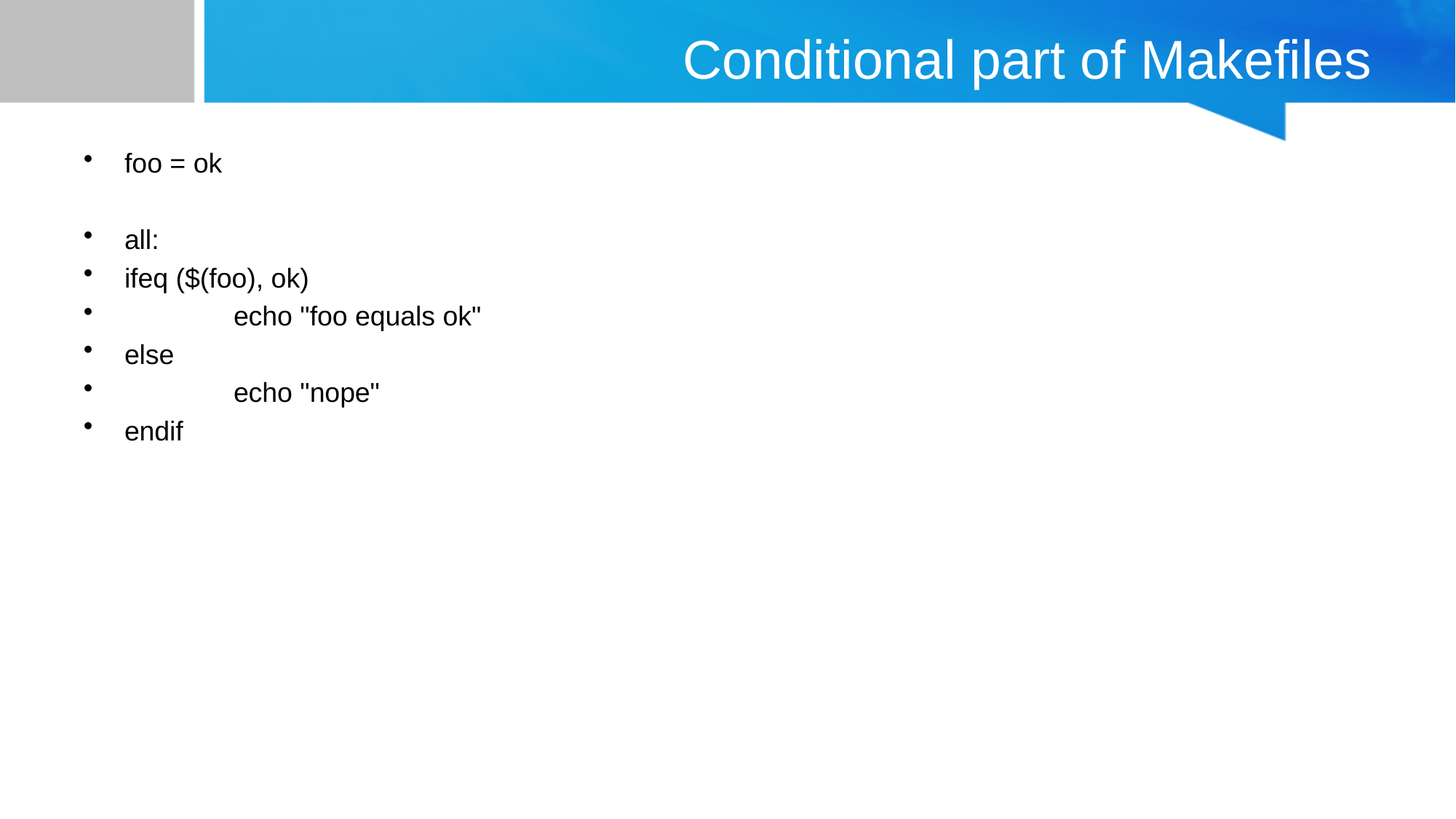

# Conditional part of Makefiles
foo = ok

all:
ifeq ($(foo), ok)
	echo "foo equals ok"
else
	echo "nope"
endif